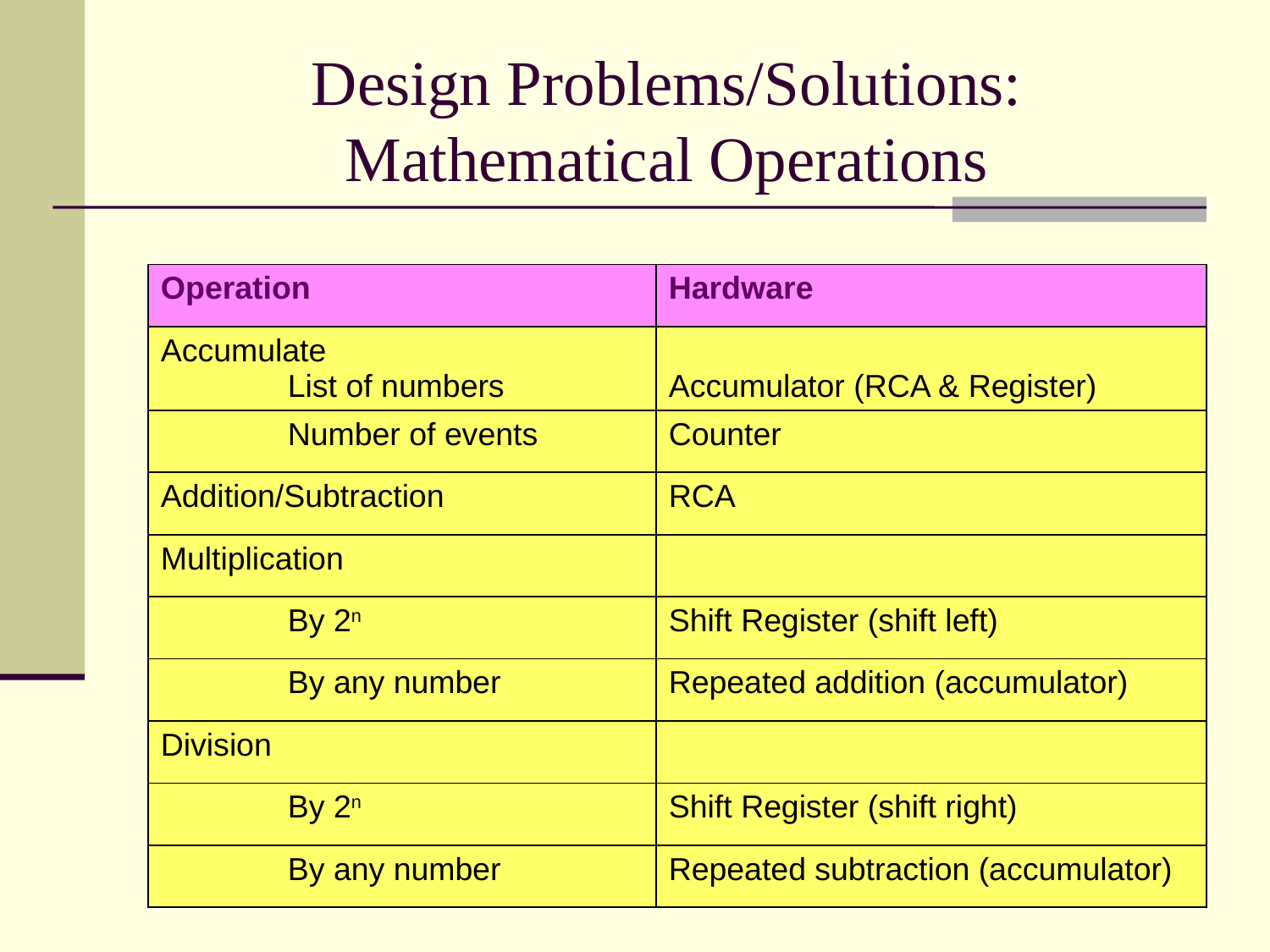

# Design Problems/Solutions: Mathematical Operations
| Operation | Hardware |
| --- | --- |
| Accumulate List of numbers | Accumulator (RCA & Register) |
| Number of events | Counter |
| Addition/Subtraction | RCA |
| Multiplication |  |
| By 2n | Shift Register (shift left) |
| By any number | Repeated addition (accumulator) |
| Division |  |
| By 2n | Shift Register (shift right) |
| By any number | Repeated subtraction (accumulator) |